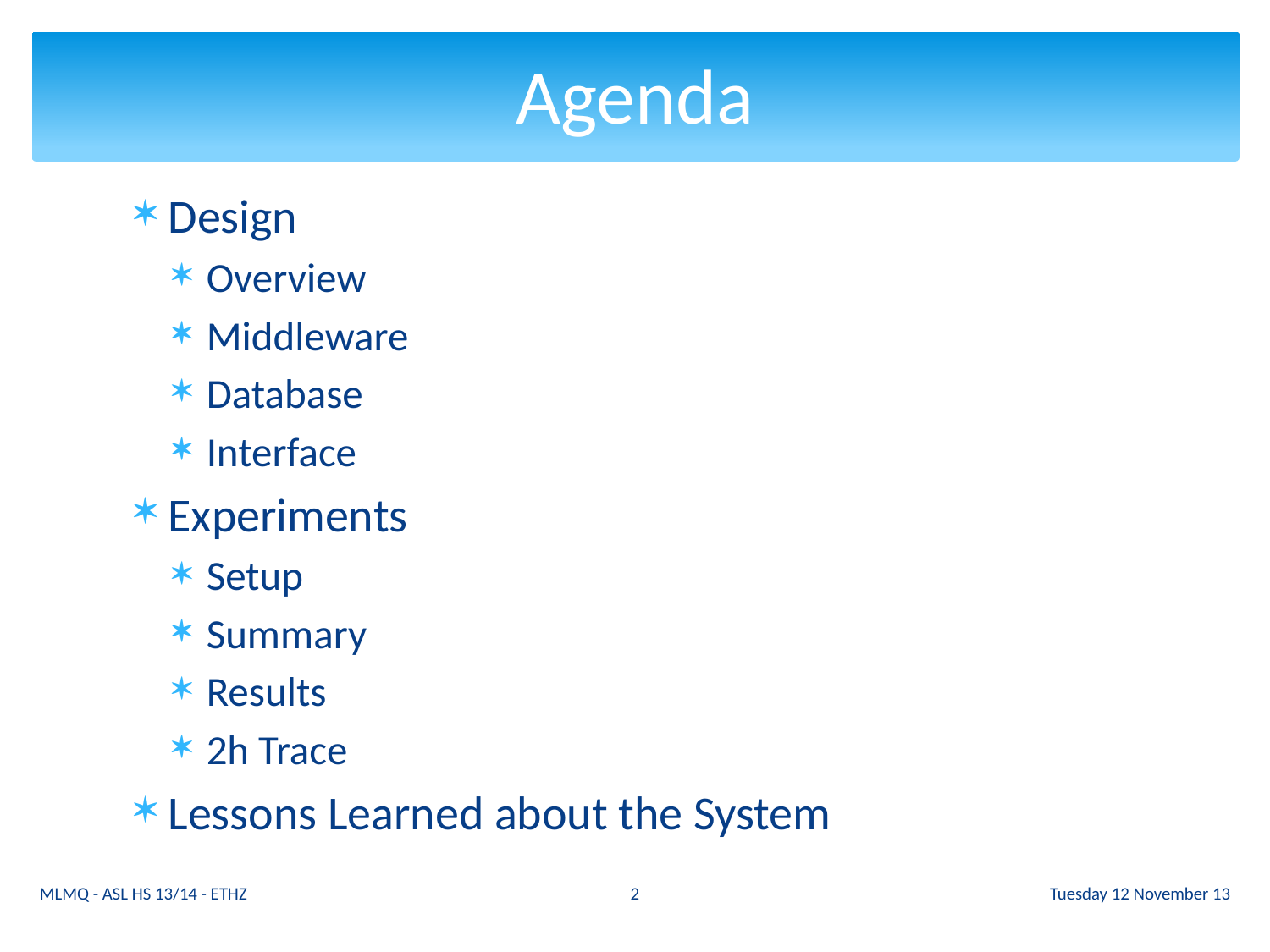

# Agenda
Design
Overview
Middleware
Database
Interface
Experiments
Setup
Summary
Results
2h Trace
Lessons Learned about the System
2
MLMQ - ASL HS 13/14 - ETHZ
Tuesday 12 November 13